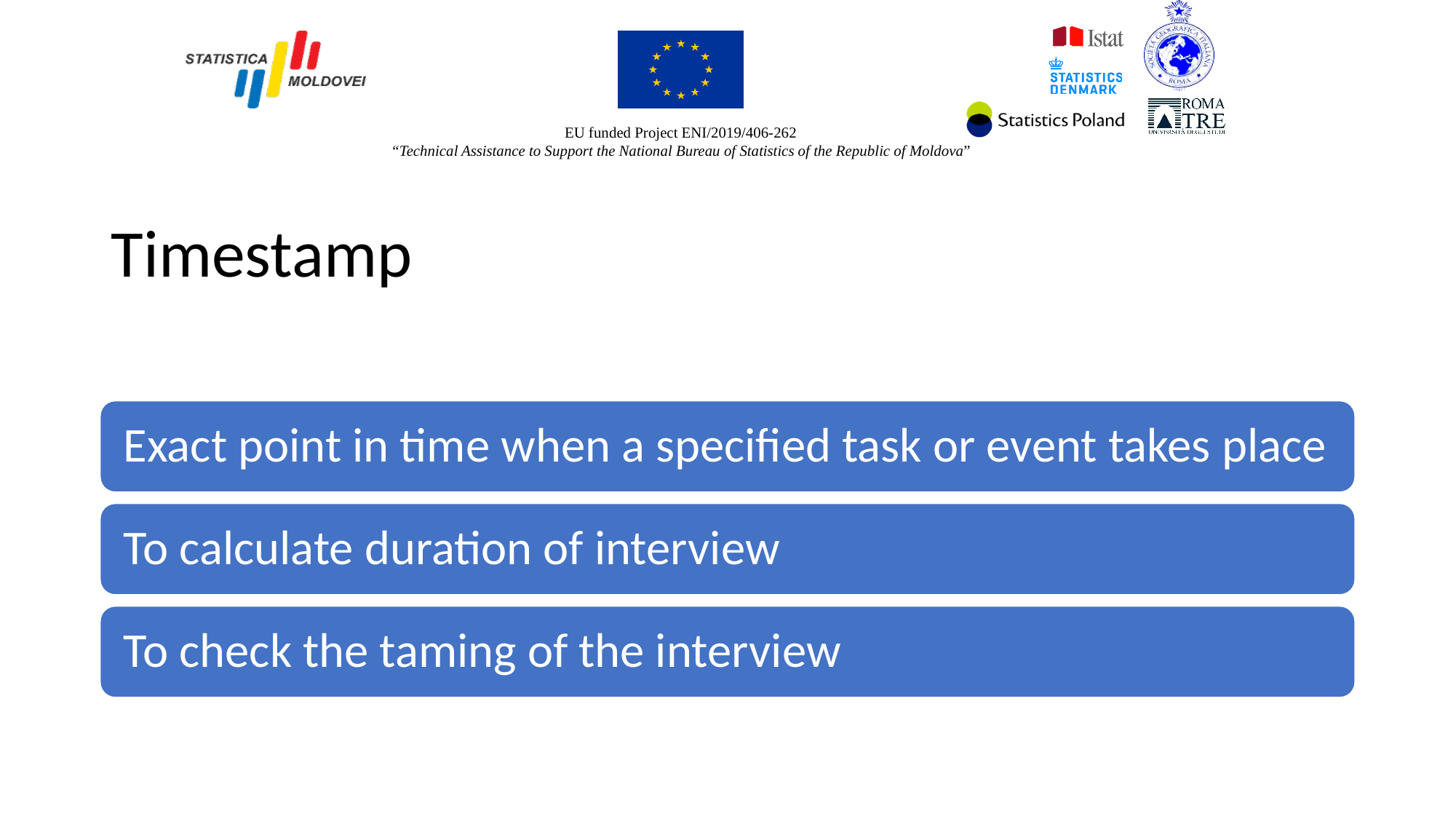

# Timestamp
Exact point in time when a specified task or event takes place
To calculate duration of interview
To check the taming of the interview